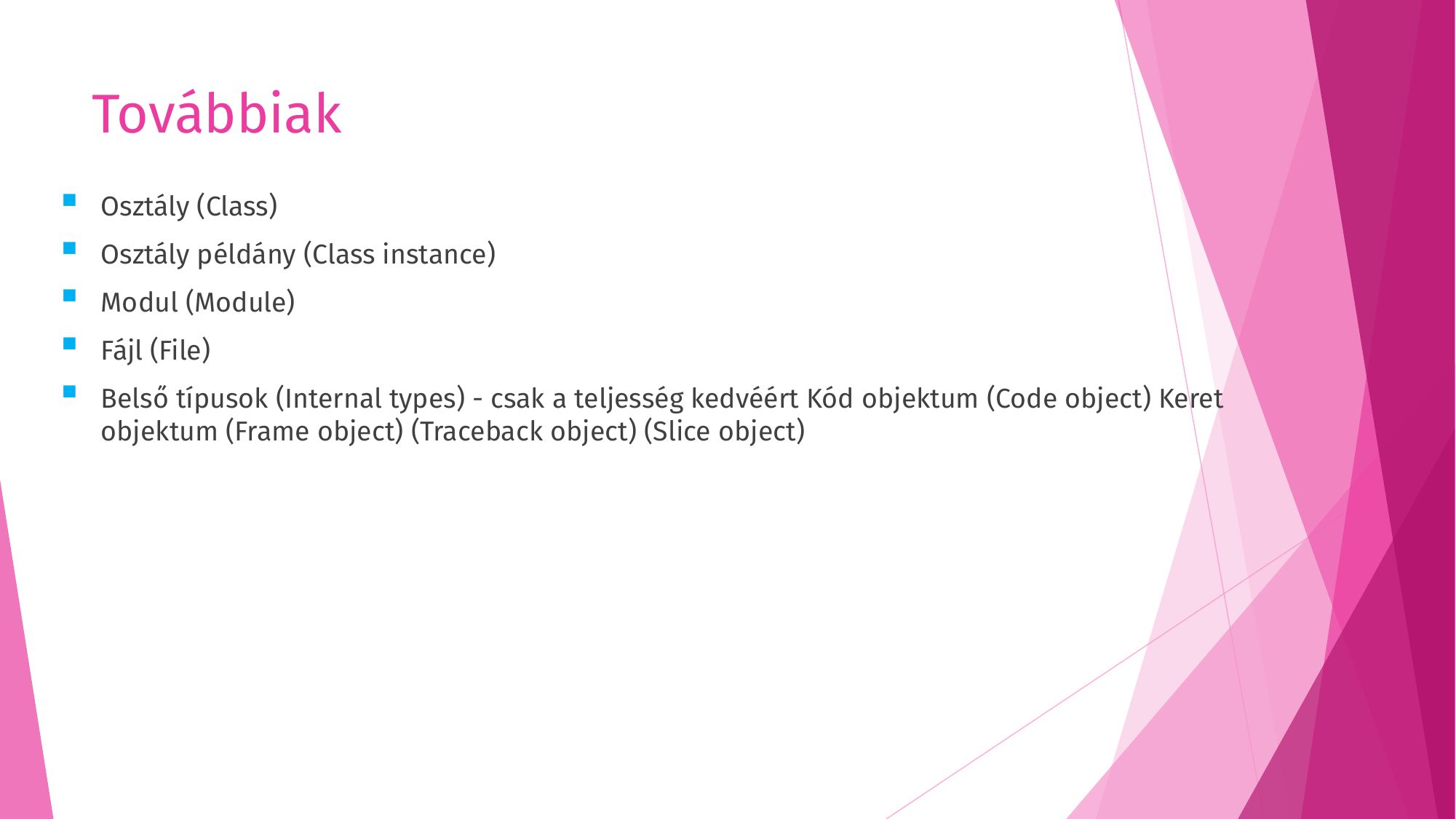

# Továbbiak
Osztály (Class)
Osztály példány (Class instance)
Modul (Module)
Fájl (File)
Belső típusok (Internal types) - csak a teljesség kedvéért Kód objektum (Code object) Keret objektum (Frame object) (Traceback object) (Slice object)